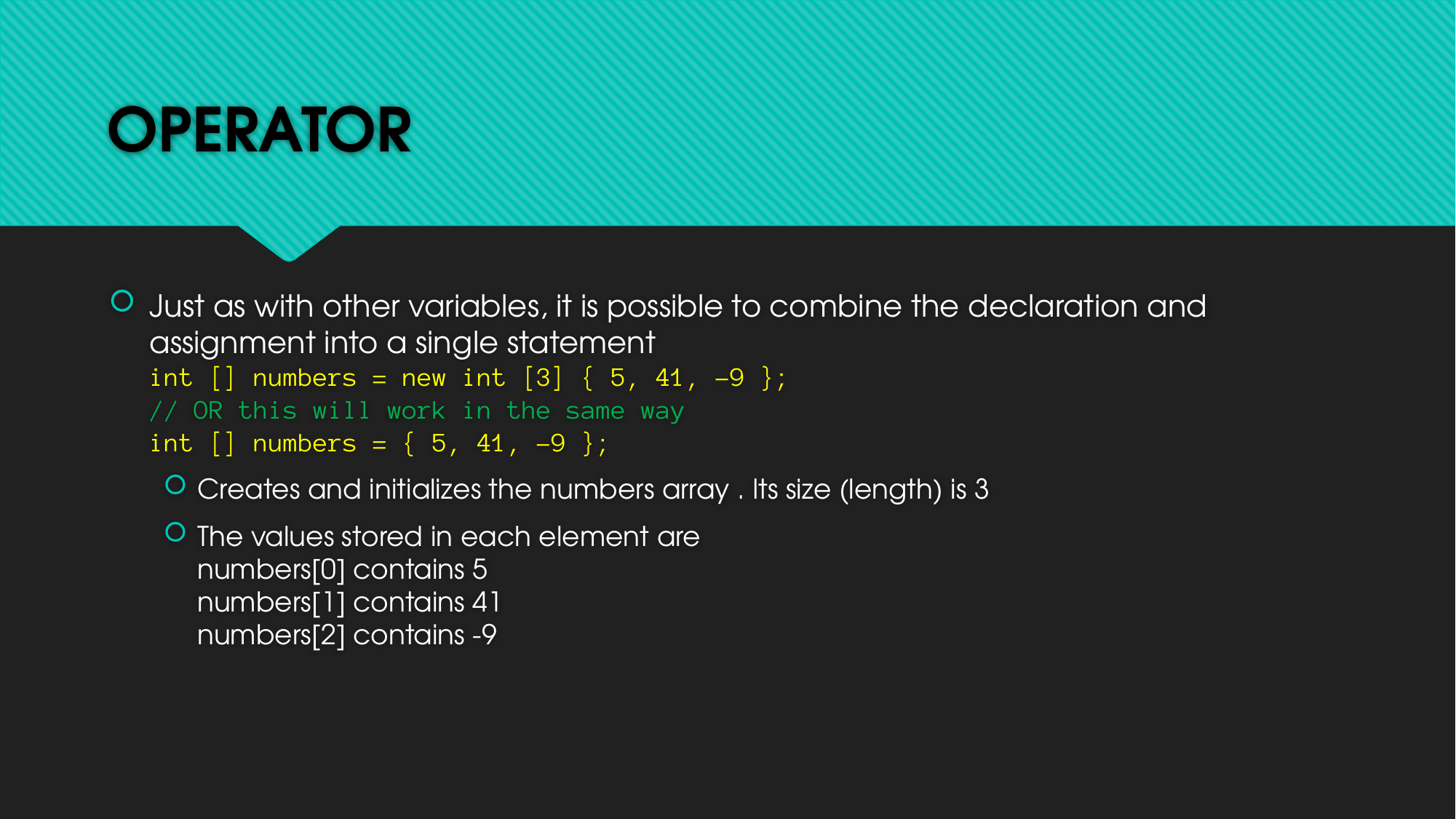

# OPERATOR
Just as with other variables, it is possible to combine the declaration and assignment into a single statement
int [] numbers = new int [3] { 5, 41, -9 };
// OR this will work in the same way
int [] numbers = { 5, 41, -9 };
Creates and initializes the numbers array . Its size (length) is 3
The values stored in each element are
numbers[0] contains 5
numbers[1] contains 41
numbers[2] contains -9